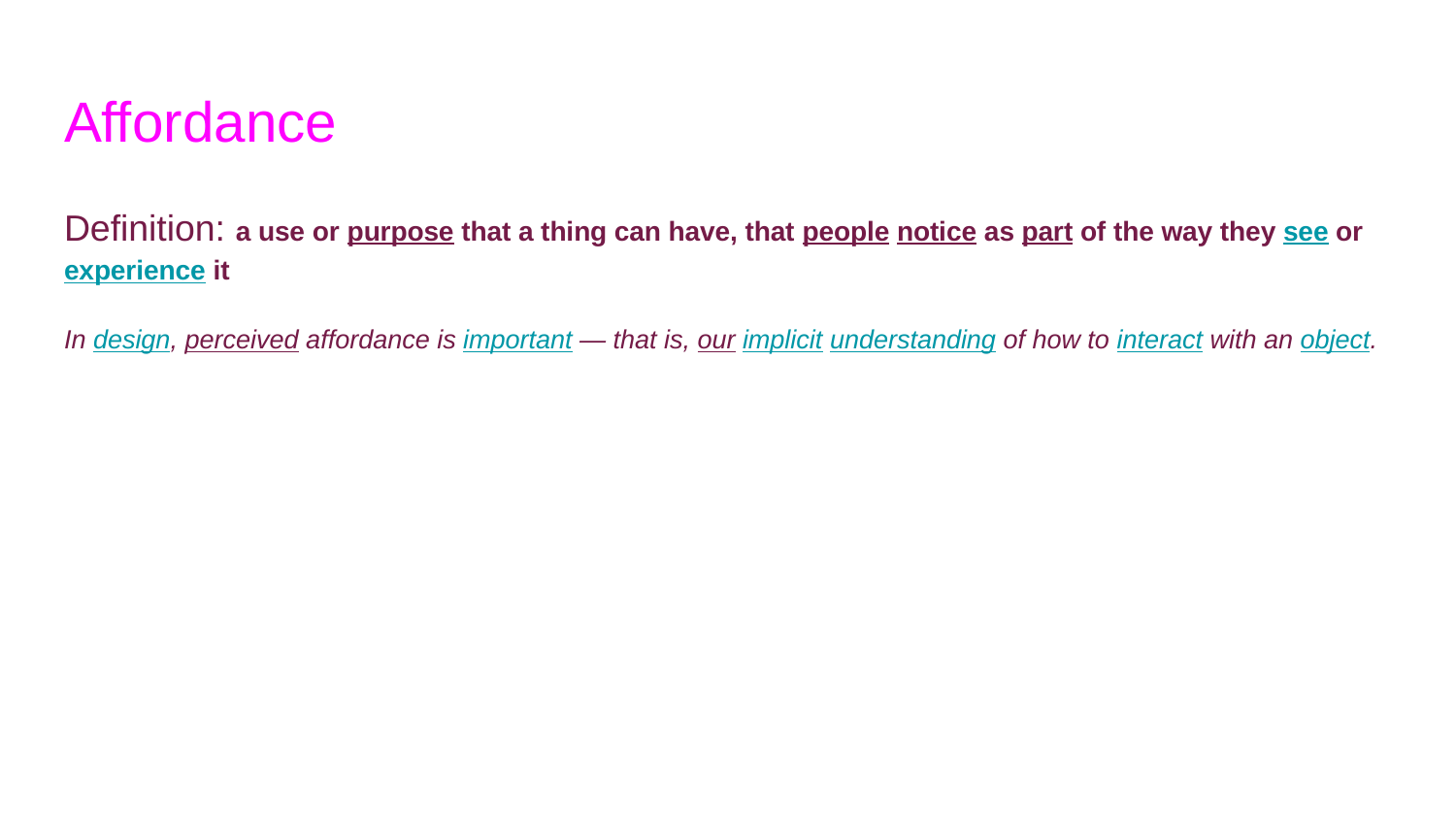

# Affordance
Definition: a use or purpose that a thing can have, that people notice as part of the way they see or experience it
In design, perceived affordance is important — that is, our implicit understanding of how to interact with an object.